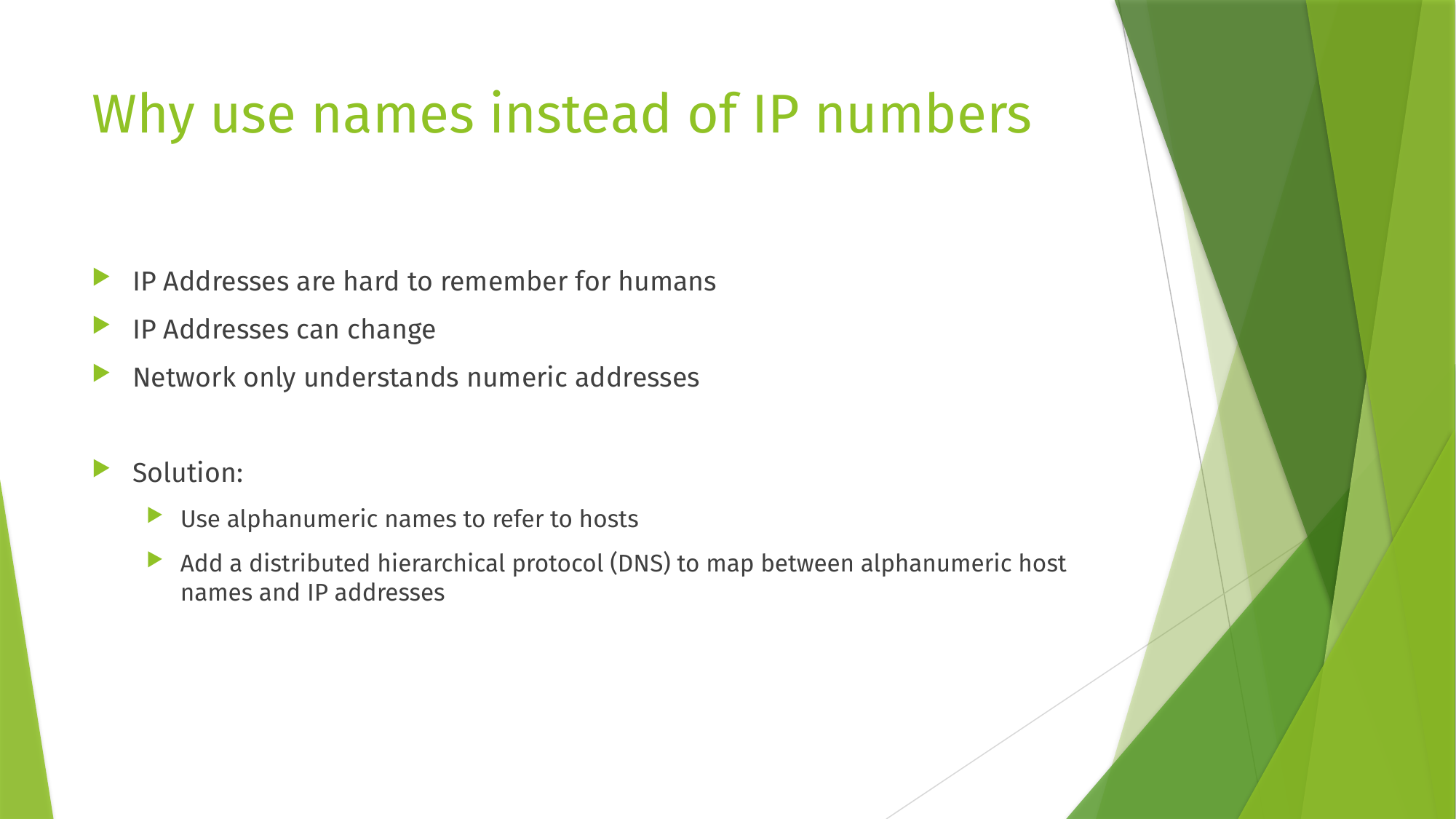

# Why use names instead of IP numbers
IP Addresses are hard to remember for humans
IP Addresses can change
Network only understands numeric addresses

Solution:
Use alphanumeric names to refer to hosts
Add a distributed hierarchical protocol (DNS) to map between alphanumeric host names and IP addresses